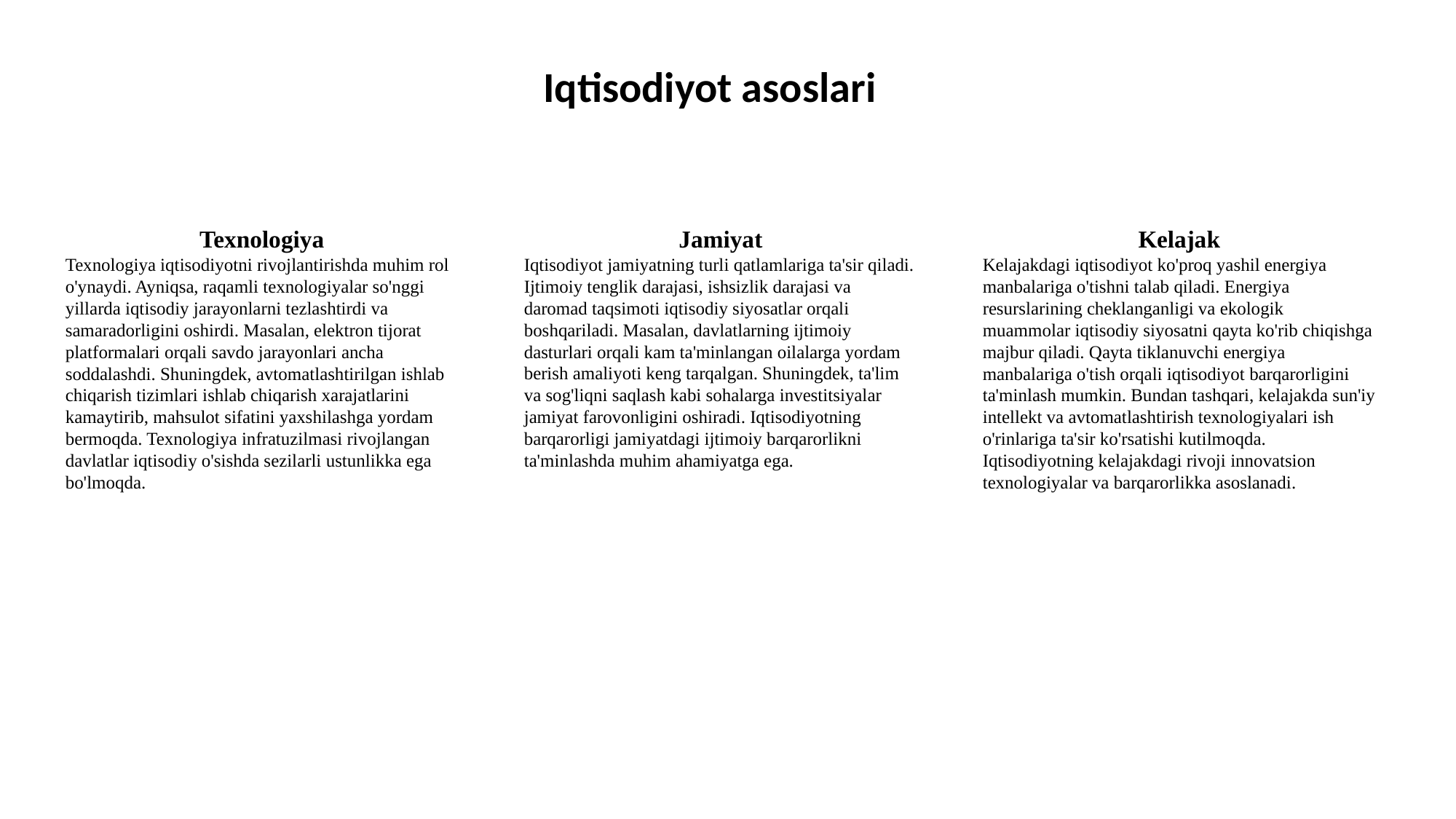

Iqtisodiyot asoslari
Texnologiya
Texnologiya iqtisodiyotni rivojlantirishda muhim rol o'ynaydi. Ayniqsa, raqamli texnologiyalar so'nggi yillarda iqtisodiy jarayonlarni tezlashtirdi va samaradorligini oshirdi. Masalan, elektron tijorat platformalari orqali savdo jarayonlari ancha soddalashdi. Shuningdek, avtomatlashtirilgan ishlab chiqarish tizimlari ishlab chiqarish xarajatlarini kamaytirib, mahsulot sifatini yaxshilashga yordam bermoqda. Texnologiya infratuzilmasi rivojlangan davlatlar iqtisodiy o'sishda sezilarli ustunlikka ega bo'lmoqda.
Jamiyat
Iqtisodiyot jamiyatning turli qatlamlariga ta'sir qiladi. Ijtimoiy tenglik darajasi, ishsizlik darajasi va daromad taqsimoti iqtisodiy siyosatlar orqali boshqariladi. Masalan, davlatlarning ijtimoiy dasturlari orqali kam ta'minlangan oilalarga yordam berish amaliyoti keng tarqalgan. Shuningdek, ta'lim va sog'liqni saqlash kabi sohalarga investitsiyalar jamiyat farovonligini oshiradi. Iqtisodiyotning barqarorligi jamiyatdagi ijtimoiy barqarorlikni ta'minlashda muhim ahamiyatga ega.
Kelajak
Kelajakdagi iqtisodiyot ko'proq yashil energiya manbalariga o'tishni talab qiladi. Energiya resurslarining cheklanganligi va ekologik muammolar iqtisodiy siyosatni qayta ko'rib chiqishga majbur qiladi. Qayta tiklanuvchi energiya manbalariga o'tish orqali iqtisodiyot barqarorligini ta'minlash mumkin. Bundan tashqari, kelajakda sun'iy intellekt va avtomatlashtirish texnologiyalari ish o'rinlariga ta'sir ko'rsatishi kutilmoqda. Iqtisodiyotning kelajakdagi rivoji innovatsion texnologiyalar va barqarorlikka asoslanadi.